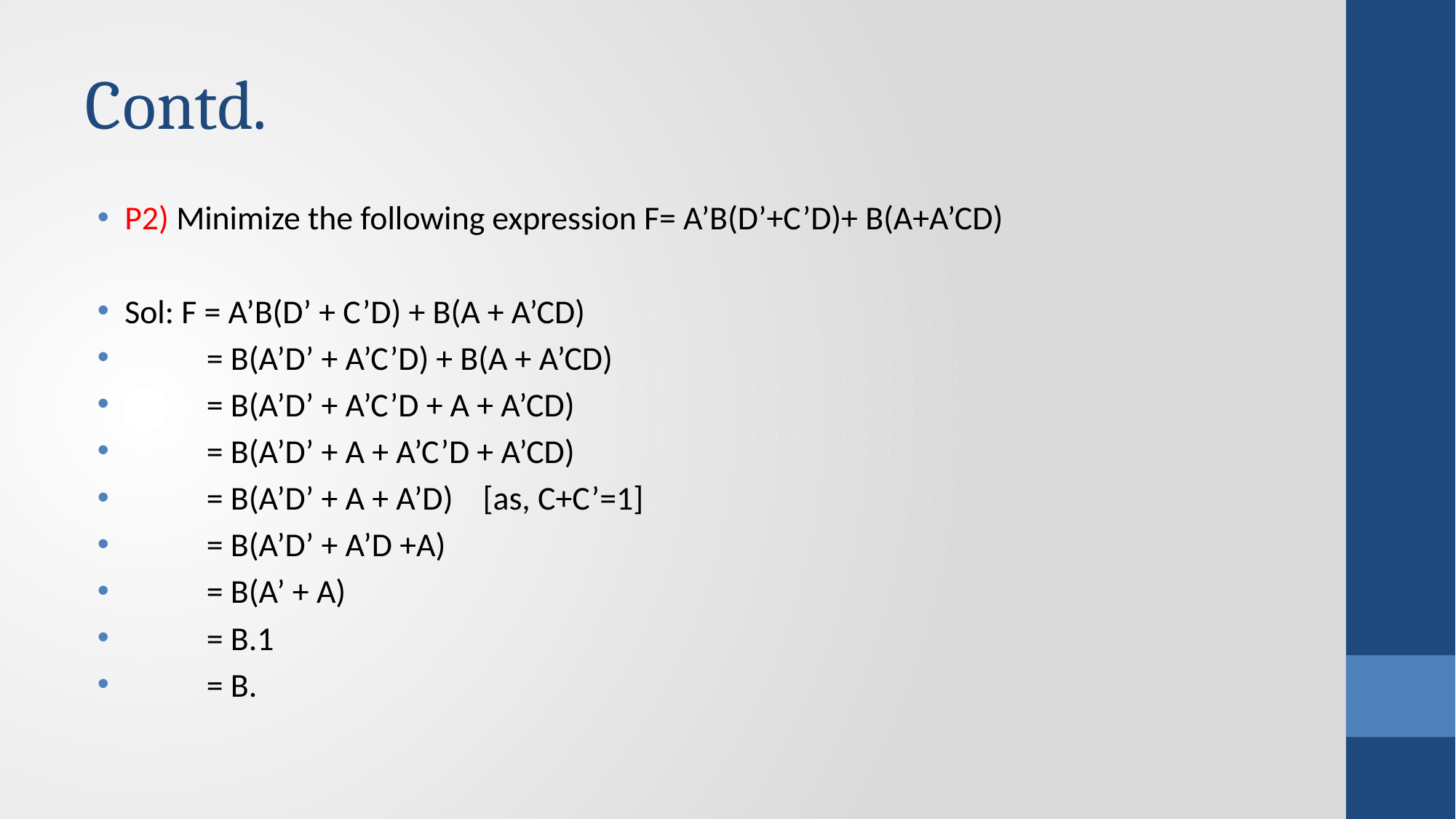

# Contd.
P2) Minimize the following expression F= A’B(D’+C’D)+ B(A+A’CD)

Sol: F = A’B(D’ + C’D) + B(A + A’CD)
           = B(A’D’ + A’C’D) + B(A + A’CD)
           = B(A’D’ + A’C’D + A + A’CD)
           = B(A’D’ + A + A’C’D + A’CD)
           = B(A’D’ + A + A’D)    [as, C+C’=1]
           = B(A’D’ + A’D +A)
           = B(A’ + A)
           = B.1
           = B.